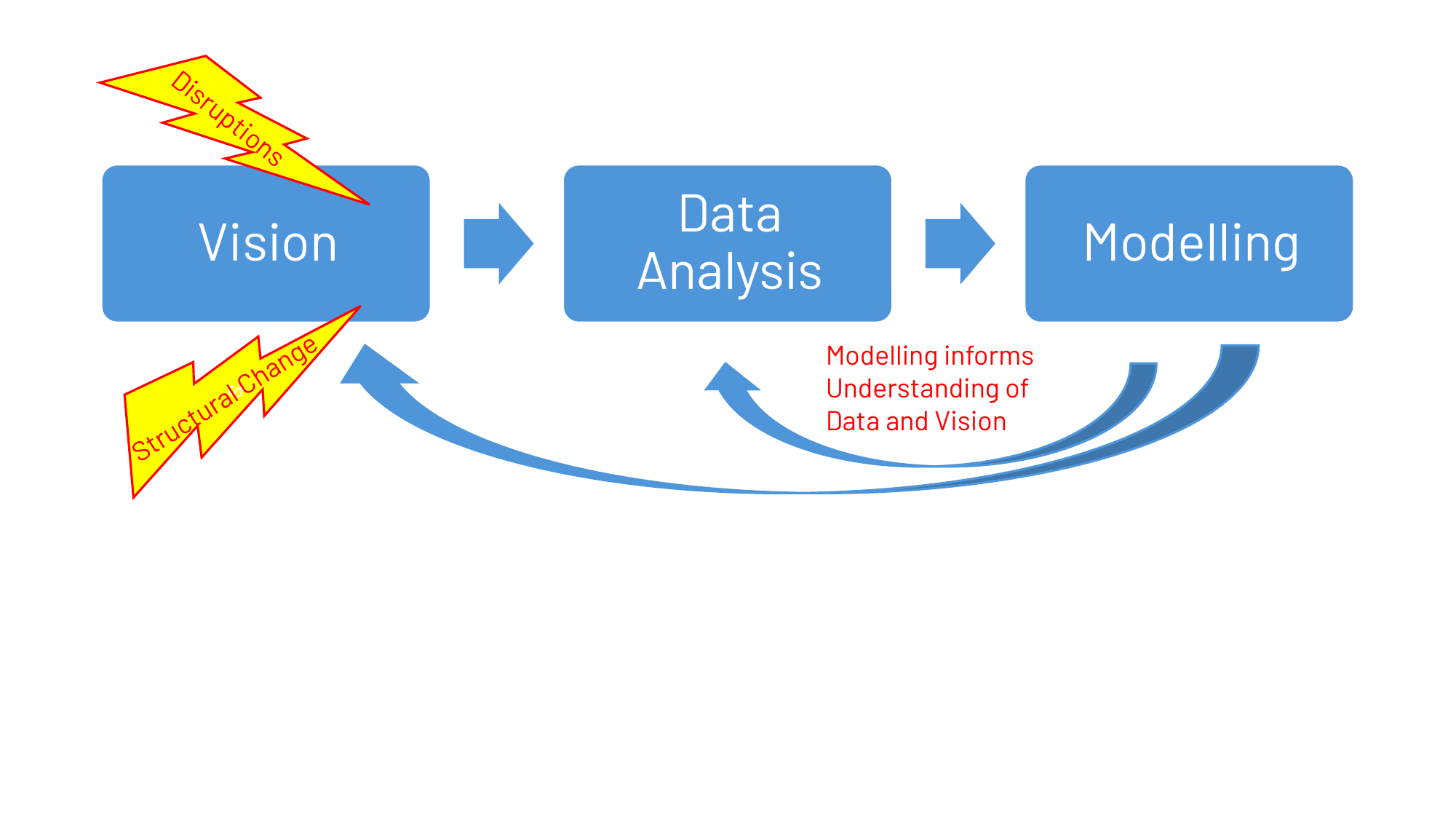

Disruptions
Vision

Data Analysis

Modelling
s
Modelling informs Understanding of Data and Vision

Structural Change